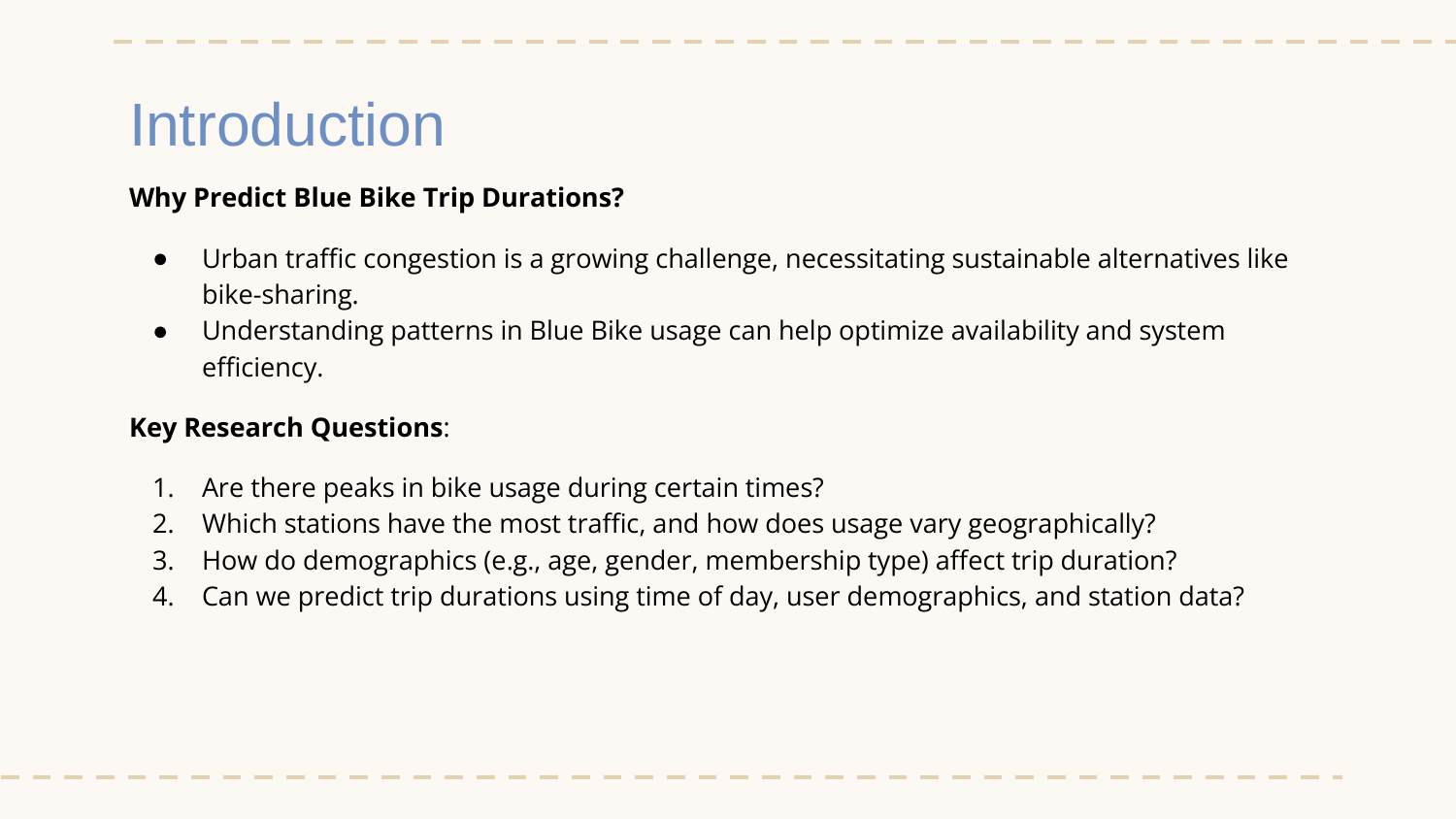

# Introduction
Why Predict Blue Bike Trip Durations?
Urban traffic congestion is a growing challenge, necessitating sustainable alternatives like bike-sharing.
Understanding patterns in Blue Bike usage can help optimize availability and system efficiency.
Key Research Questions:
Are there peaks in bike usage during certain times?
Which stations have the most traffic, and how does usage vary geographically?
How do demographics (e.g., age, gender, membership type) affect trip duration?
Can we predict trip durations using time of day, user demographics, and station data?